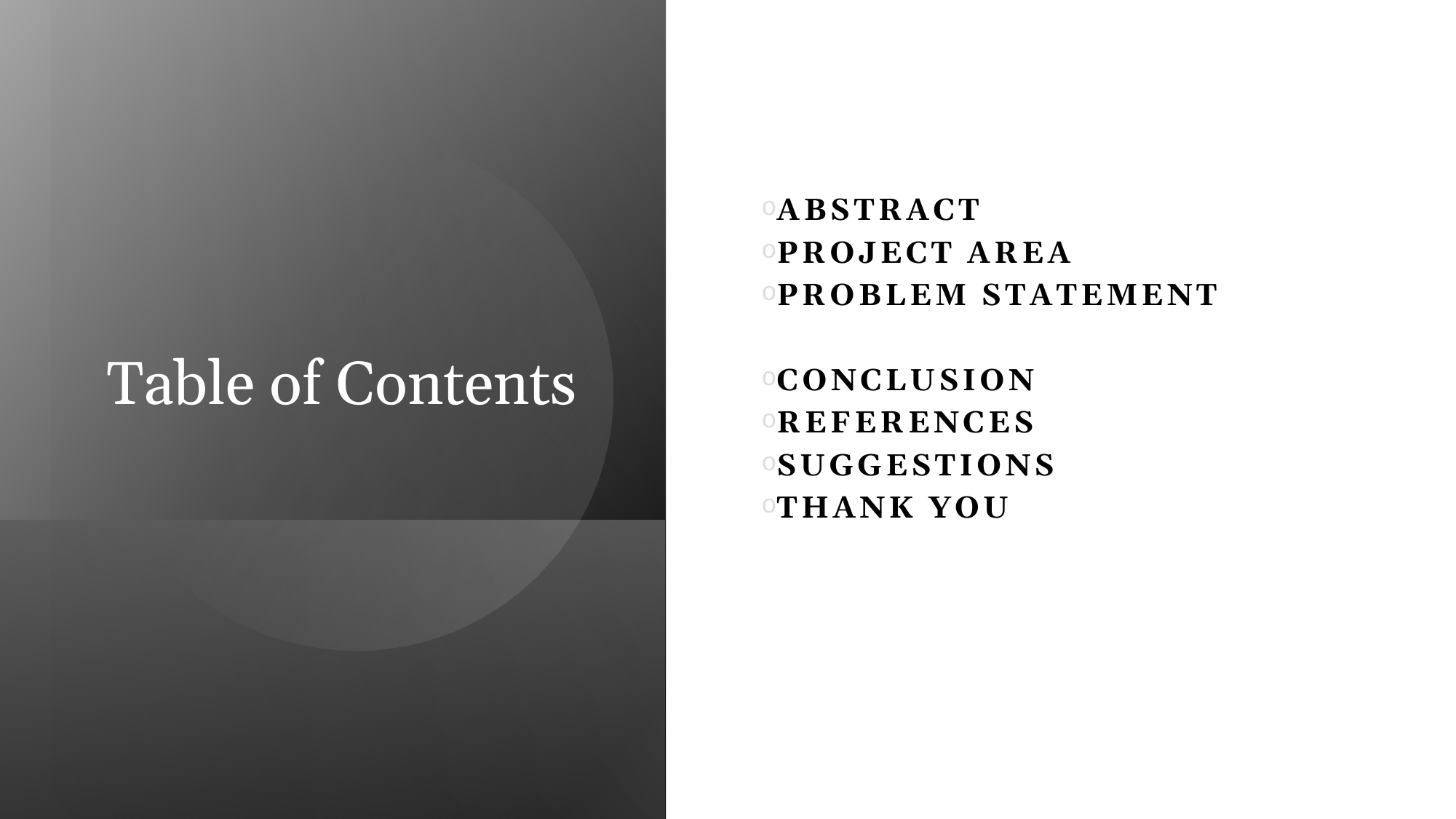

# Table of Contents
ABSTRACT
Project Area
Problem Statement

Conclusion
references
Suggestions
Thank you